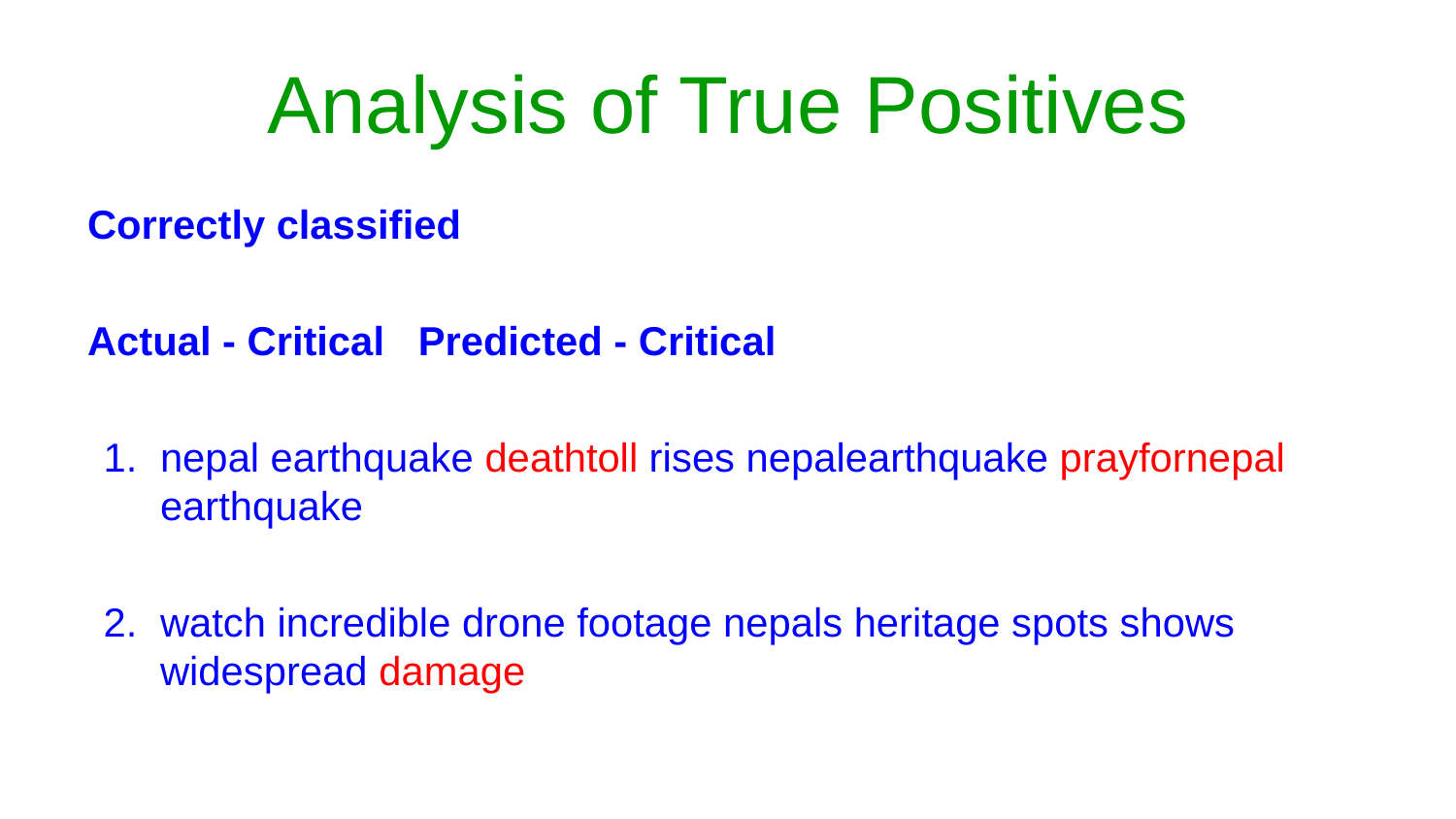

# Analysis of True Positives
Correctly classified

Actual - Critical   Predicted - Critical

nepal earthquake deathtoll rises nepalearthquake prayfornepal earthquake

watch incredible drone footage nepals heritage spots shows widespread damage